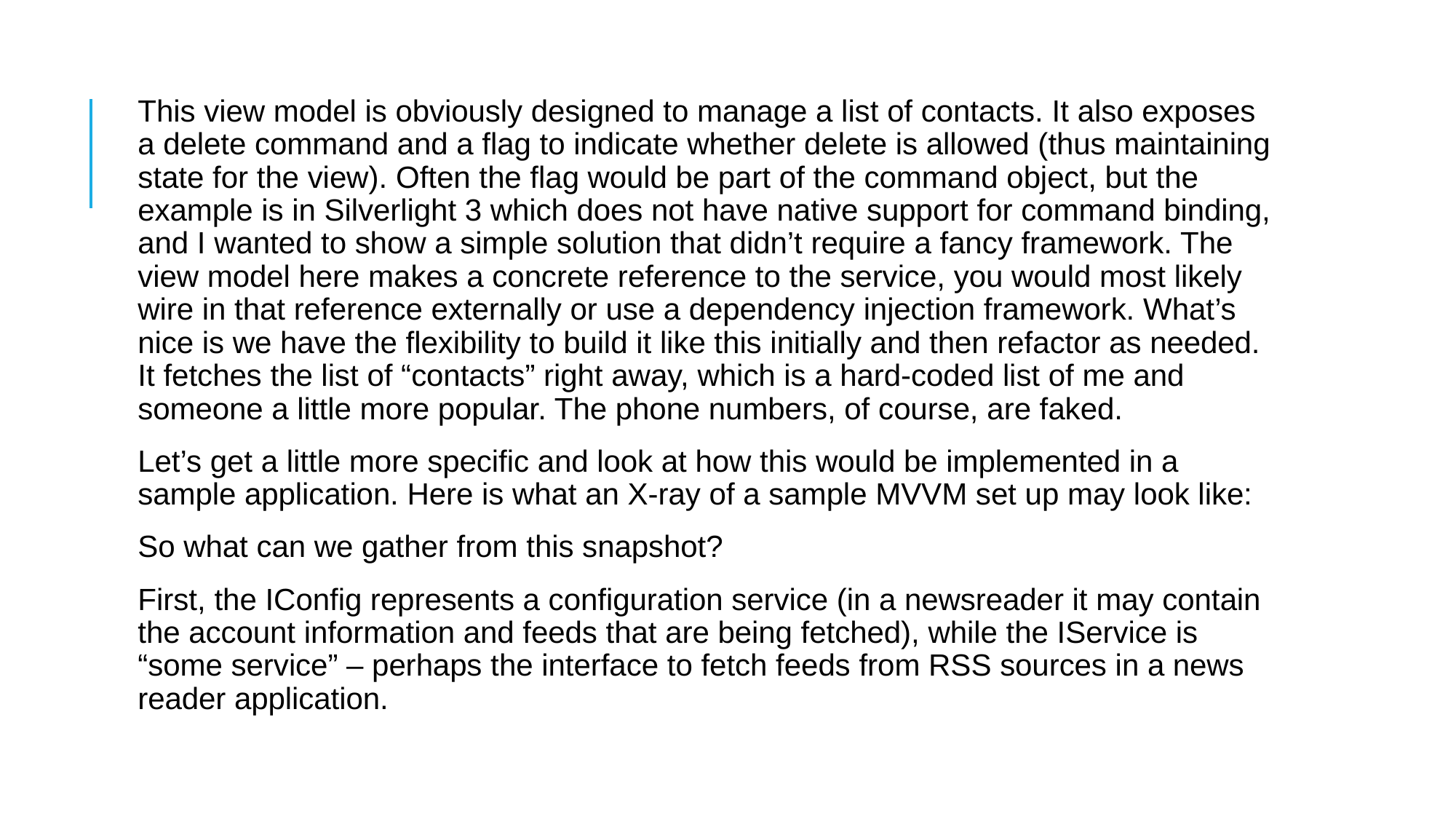

#
This view model is obviously designed to manage a list of contacts. It also exposes a delete command and a flag to indicate whether delete is allowed (thus maintaining state for the view). Often the flag would be part of the command object, but the example is in Silverlight 3 which does not have native support for command binding, and I wanted to show a simple solution that didn’t require a fancy framework. The view model here makes a concrete reference to the service, you would most likely wire in that reference externally or use a dependency injection framework. What’s nice is we have the flexibility to build it like this initially and then refactor as needed. It fetches the list of “contacts” right away, which is a hard-coded list of me and someone a little more popular. The phone numbers, of course, are faked.
Let’s get a little more specific and look at how this would be implemented in a sample application. Here is what an X-ray of a sample MVVM set up may look like:
So what can we gather from this snapshot?
First, the IConfig represents a configuration service (in a newsreader it may contain the account information and feeds that are being fetched), while the IService is “some service” – perhaps the interface to fetch feeds from RSS sources in a news reader application.